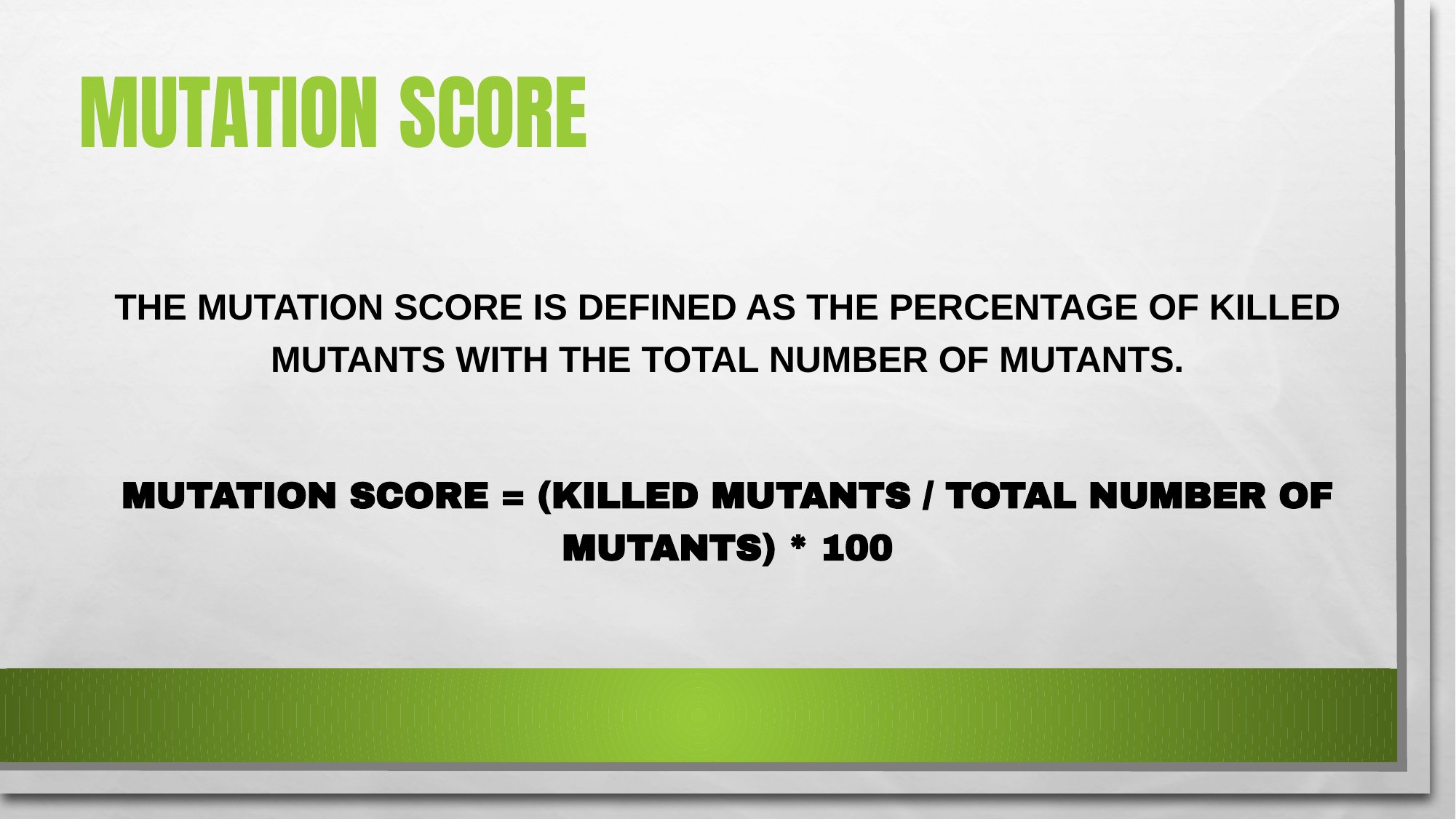

# MUTATION SCORE
THE MUTATION SCORE IS DEFINED AS THE PERCENTAGE OF KILLED MUTANTS WITH THE TOTAL NUMBER OF MUTANTS.

MUTATION SCORE = (KILLED MUTANTS / TOTAL NUMBER OF MUTANTS) * 100